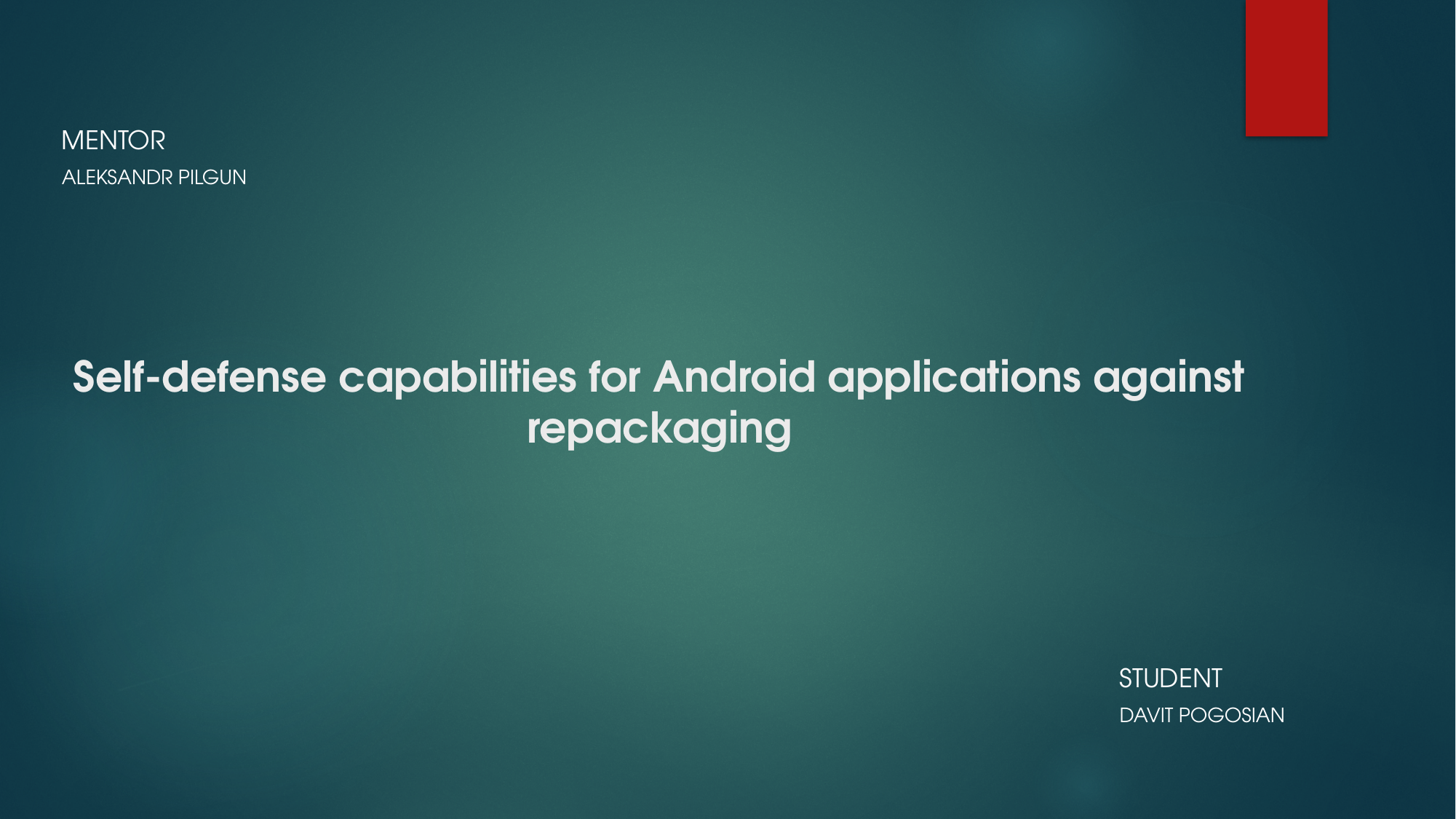

Mentor
Aleksandr PILGUN
# Self-defense capabilities for Android applications against repackaging
Student
Davit POgosian